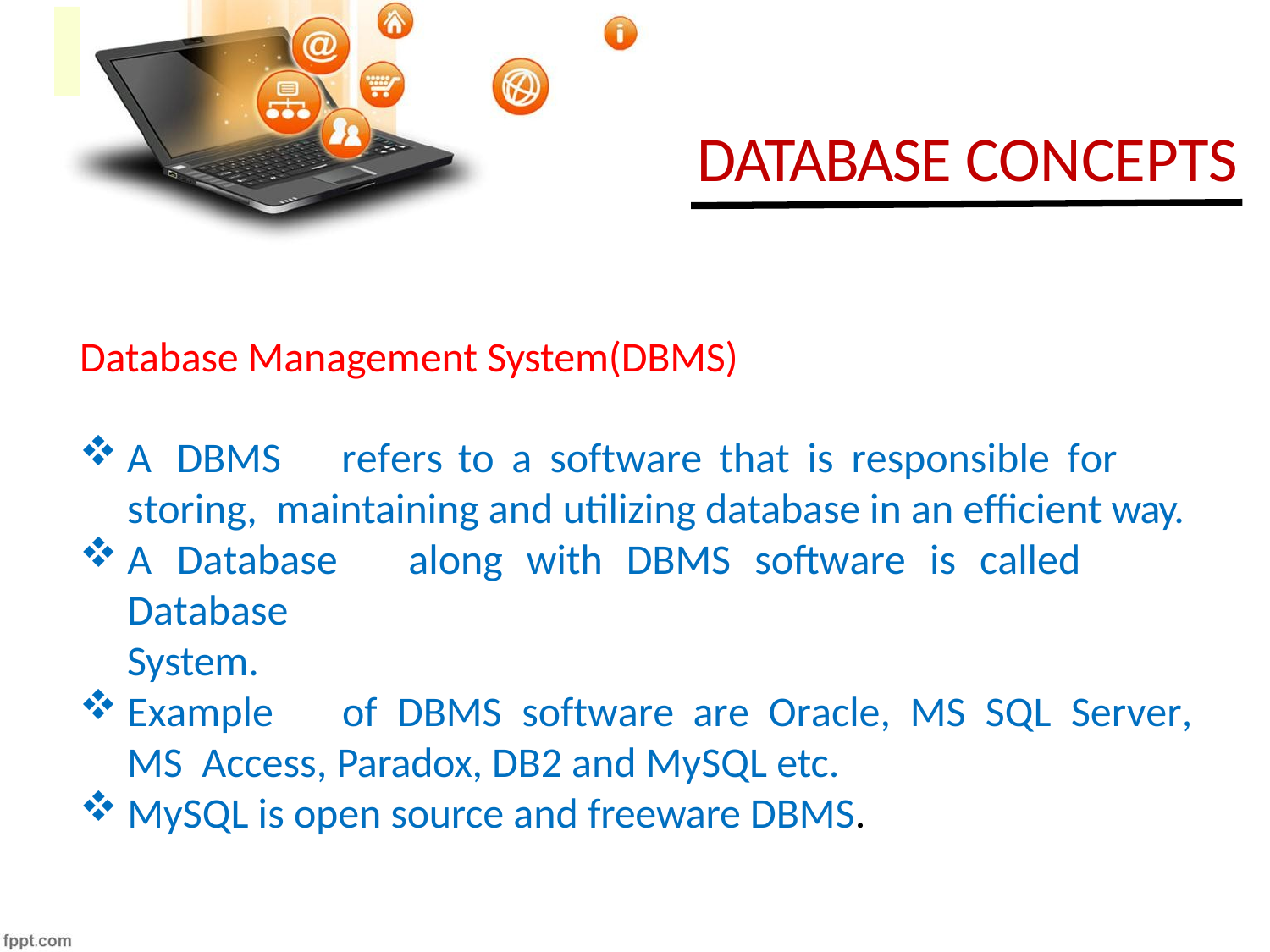

DATABASE CONCEPTS

Database Management System(DBMS)

A	DBMS	refers	to	a	software	that	is	responsible	for	storing,  maintaining and utilizing database in an efficient way.
A	Database	along	with	DBMS	software	is	called	Database
System.
Example	of	DBMS	software	are	Oracle,	MS	SQL	Server,	MS  Access, Paradox, DB2 and MySQL etc.
MySQL is open source and freeware DBMS.